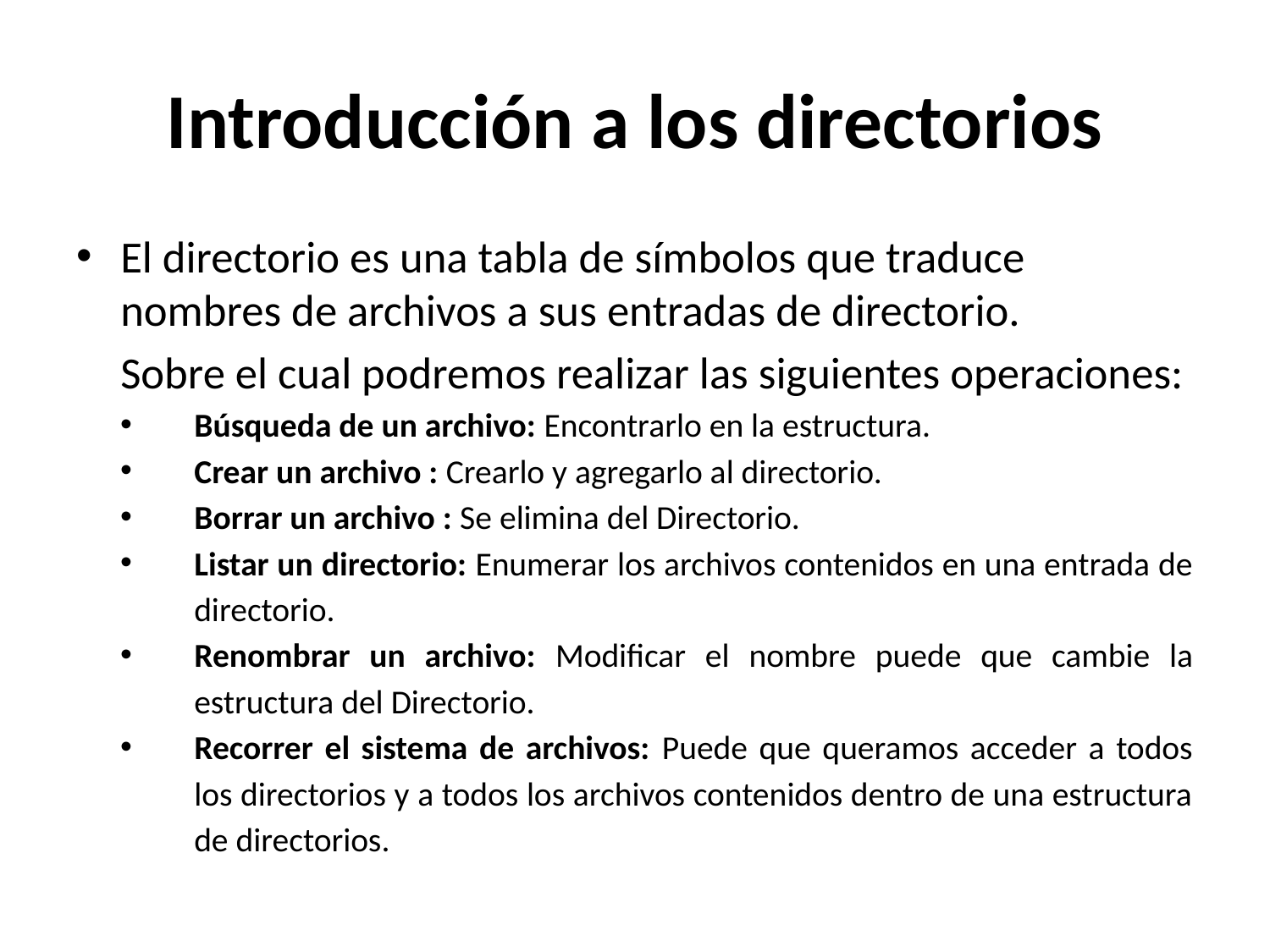

# Introducción a los directorios
El directorio es una tabla de símbolos que traduce nombres de archivos a sus entradas de directorio.
	Sobre el cual podremos realizar las siguientes operaciones:
Búsqueda de un archivo: Encontrarlo en la estructura.
Crear un archivo : Crearlo y agregarlo al directorio.
Borrar un archivo : Se elimina del Directorio.
Listar un directorio: Enumerar los archivos contenidos en una entrada de directorio.
Renombrar un archivo: Modificar el nombre puede que cambie la estructura del Directorio.
Recorrer el sistema de archivos: Puede que queramos acceder a todos los directorios y a todos los archivos contenidos dentro de una estructura de directorios.